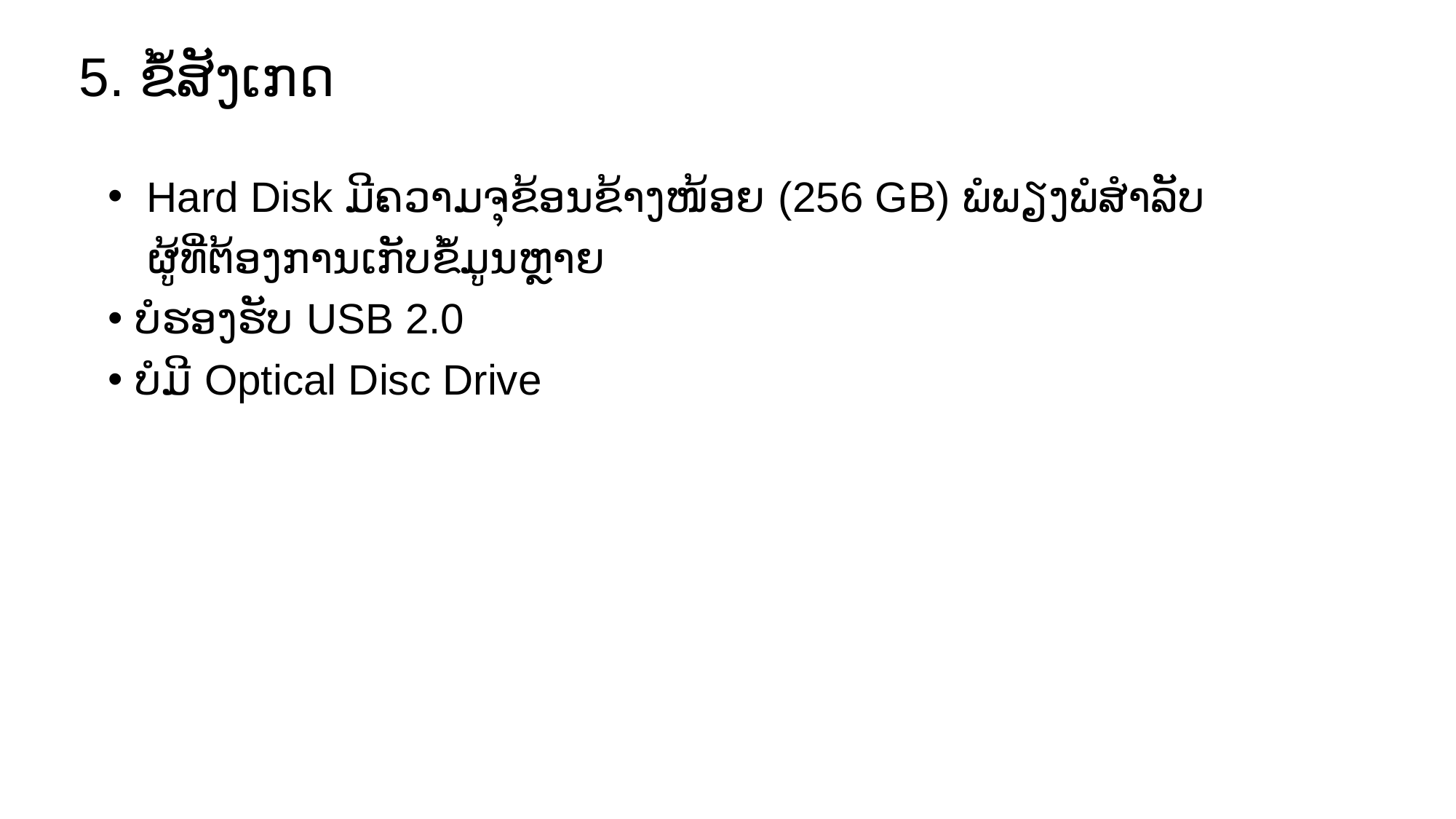

# 5. ຂໍ້ສັງເກດ
 Hard Disk ມີຄວາມຈຸຂ້ອນຂ້າງໜ້ອຍ (256 GB) ພໍພຽງພໍສຳລັບ
   ຜູ້ທີ່ຕ້ອງການເກັບຂໍ້ມູນຫຼາຍ
ບໍຮອງຮັບ USB 2.0
ບໍມີ Optical Disc Drive